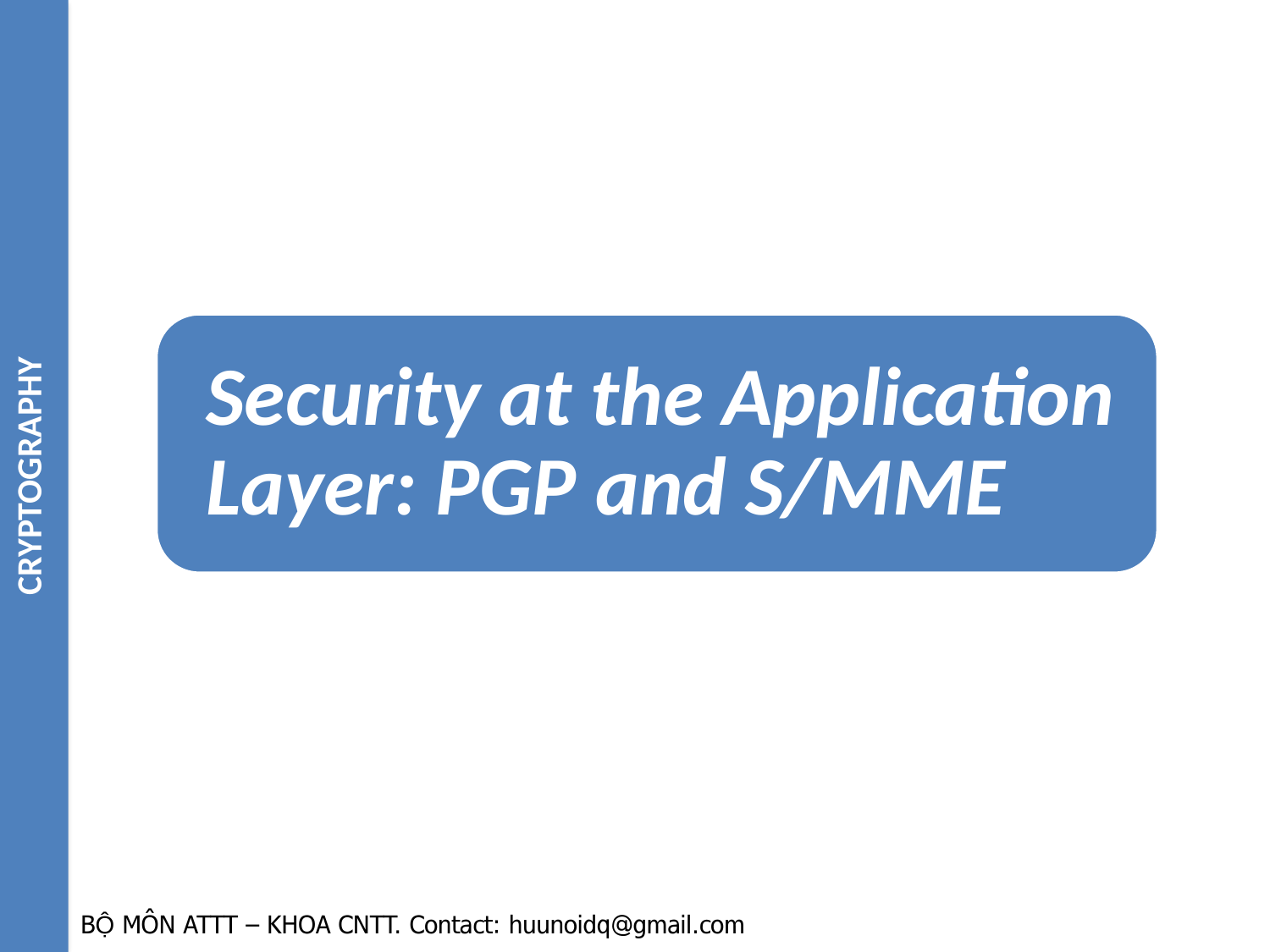

CRYPTOGRAPHY
Security at the Application Layer: PGP and S/MME
BỘ MÔN ATTT – KHOA CNTT. Contact: huunoidq@gmail.com